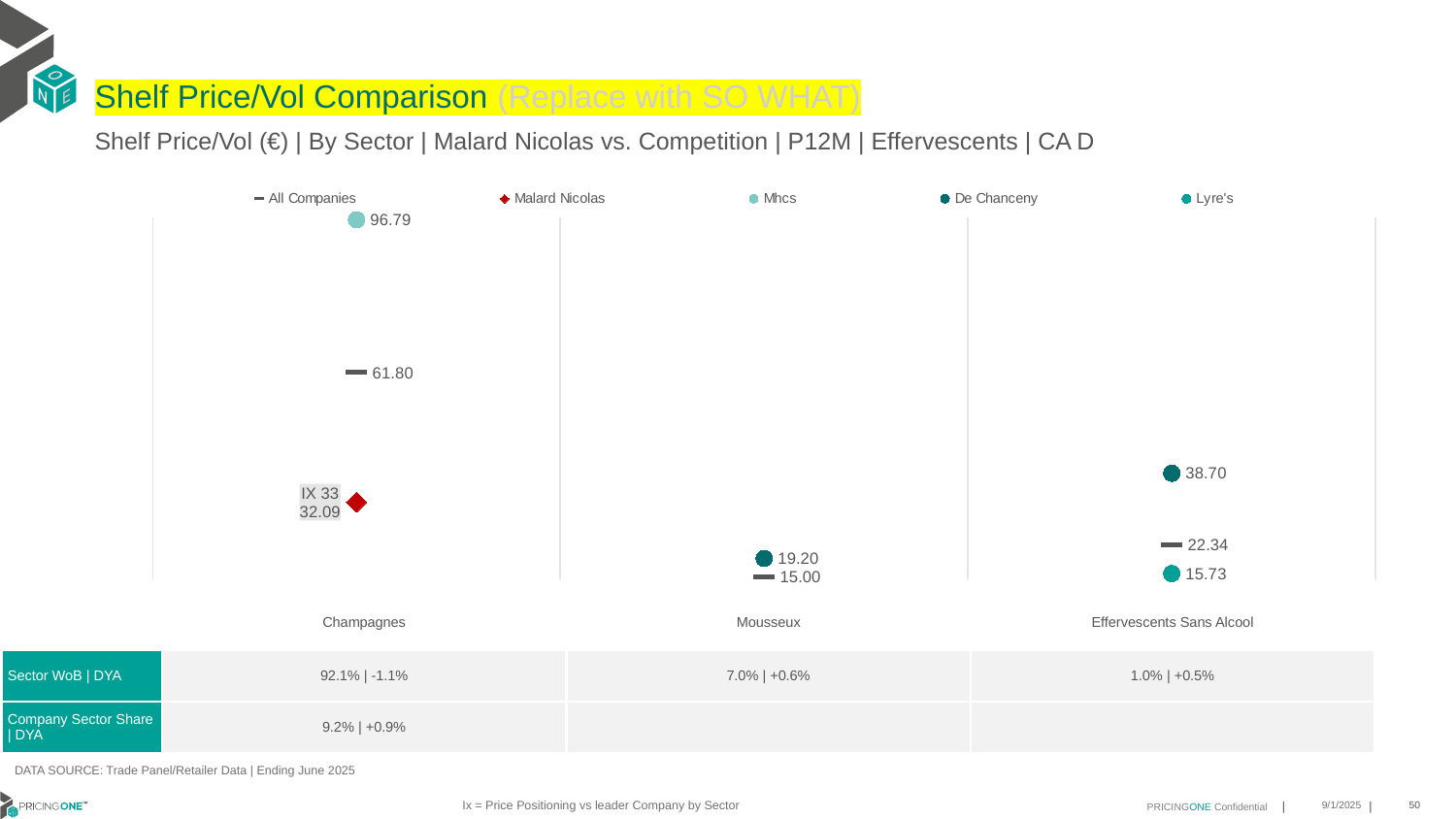

# Shelf Price/Vol Comparison (Replace with SO WHAT)
Shelf Price/Vol (€) | By Sector | Malard Nicolas vs. Competition | P12M | Effervescents | CA D

### Chart

| Category | All Companies | Malard Nicolas | Mhcs | De Chanceny | Lyre's |
|---|---|---|---|---|---|
| IX 33 | 61.8 | 32.09 | 96.79 | None | None |
| None | 15.0 | None | None | 19.2 | None |
| None | 22.34 | None | None | 38.7 | 15.73 |
|  | Champagnes | Mousseux | Effervescents Sans Alcool |
| --- | --- | --- | --- |
| Sector WoB | DYA | 92.1% | -1.1% | 7.0% | +0.6% | 1.0% | +0.5% |
| Company Sector Share | DYA | 9.2% | +0.9% |  |  |
DATA SOURCE: Trade Panel/Retailer Data | Ending June 2025
Ix = Price Positioning vs leader Company by Sector
9/1/2025
50